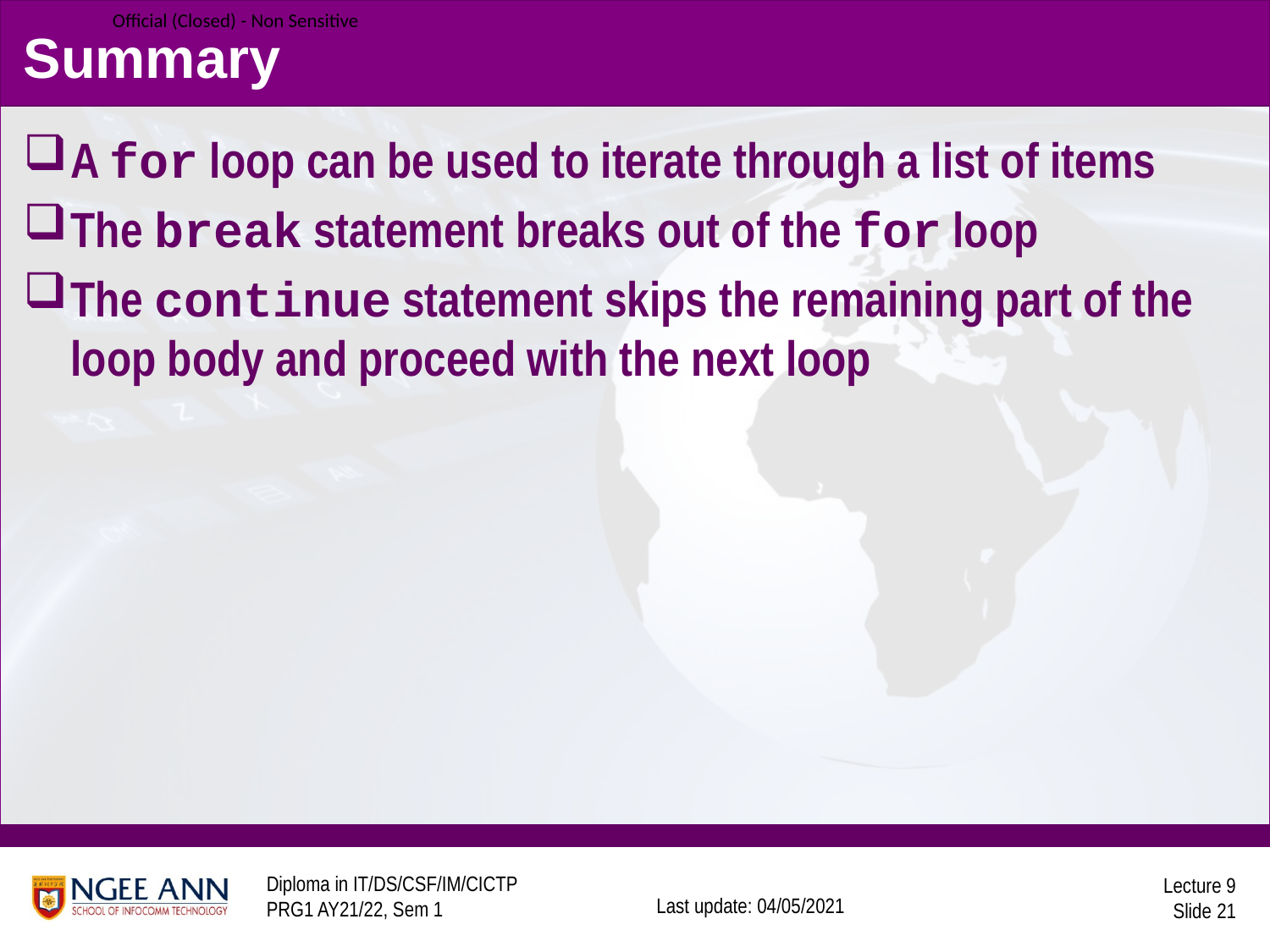

# Summary
A for loop can be used to iterate through a list of items
The break statement breaks out of the for loop
The continue statement skips the remaining part of the loop body and proceed with the next loop